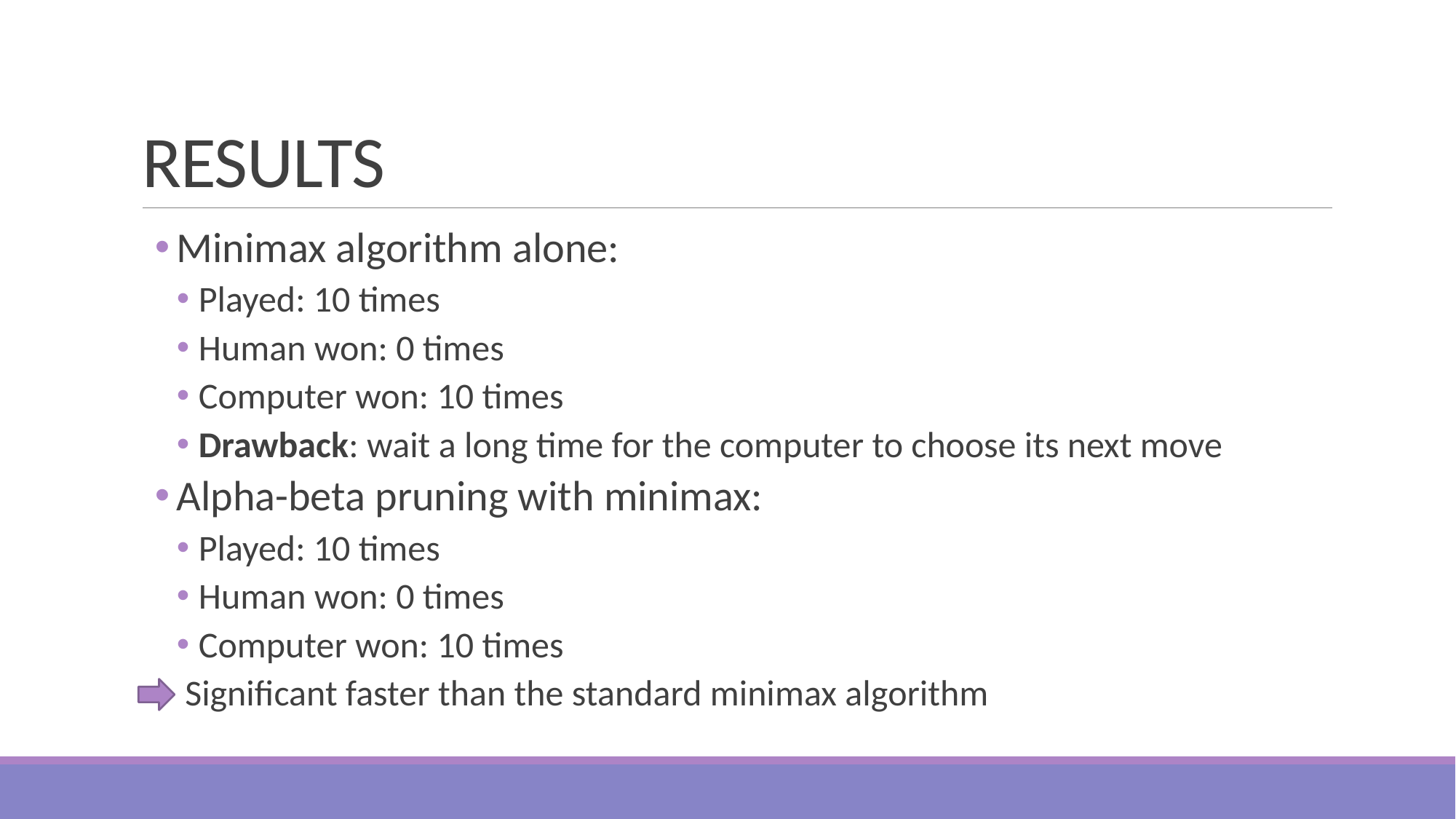

# RESULTS
Minimax algorithm alone:
Played: 10 times
Human won: 0 times
Computer won: 10 times
Drawback: wait a long time for the computer to choose its next move
Alpha-beta pruning with minimax:
Played: 10 times
Human won: 0 times
Computer won: 10 times
 Significant faster than the standard minimax algorithm